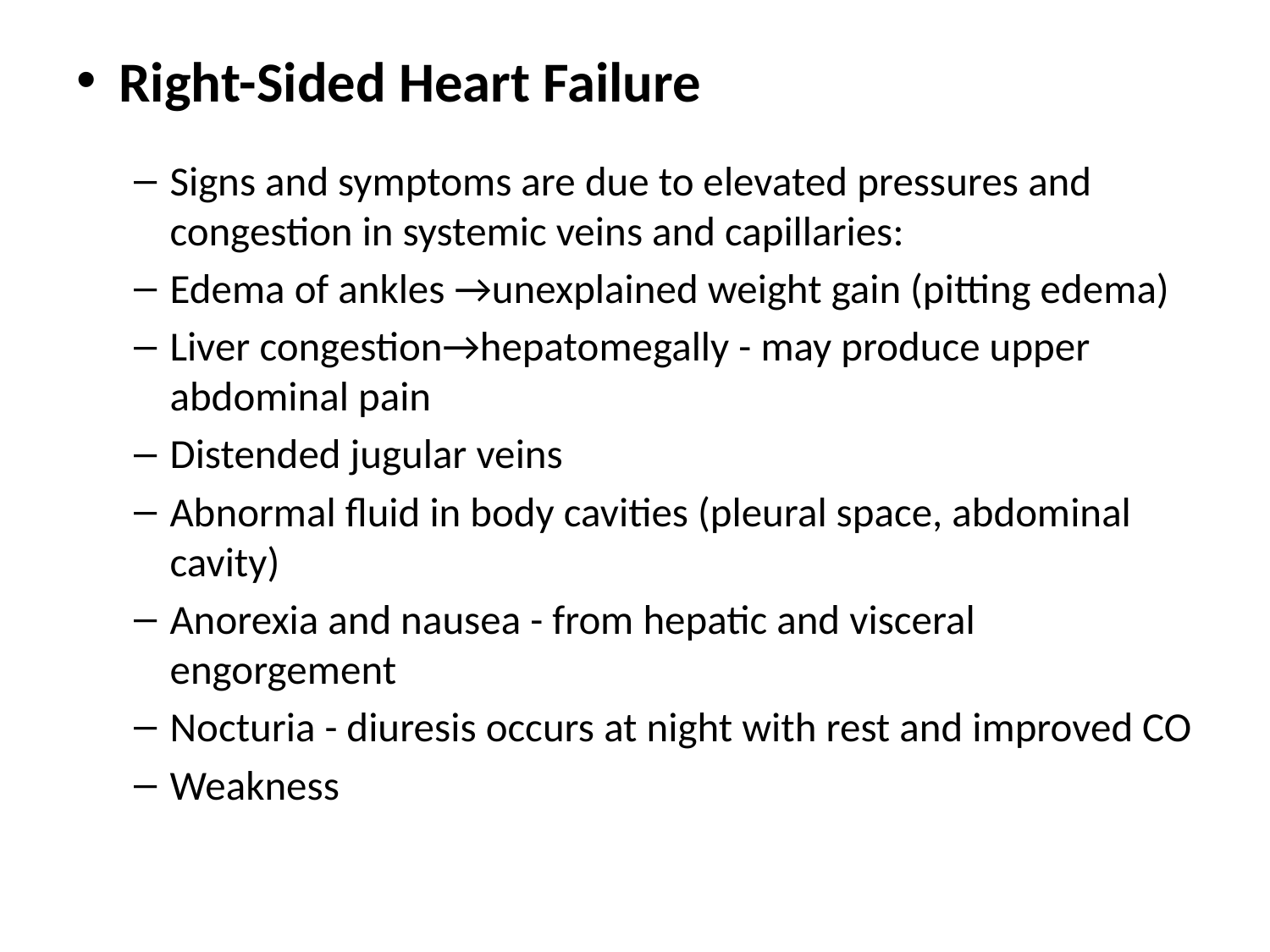

# Right-Sided Heart Failure
Signs and symptoms are due to elevated pressures and congestion in systemic veins and capillaries:
Edema of ankles →unexplained weight gain (pitting edema)
Liver congestion→hepatomegally - may produce upper abdominal pain
Distended jugular veins
Abnormal fluid in body cavities (pleural space, abdominal cavity)
Anorexia and nausea - from hepatic and visceral engorgement
Nocturia - diuresis occurs at night with rest and improved CO
Weakness